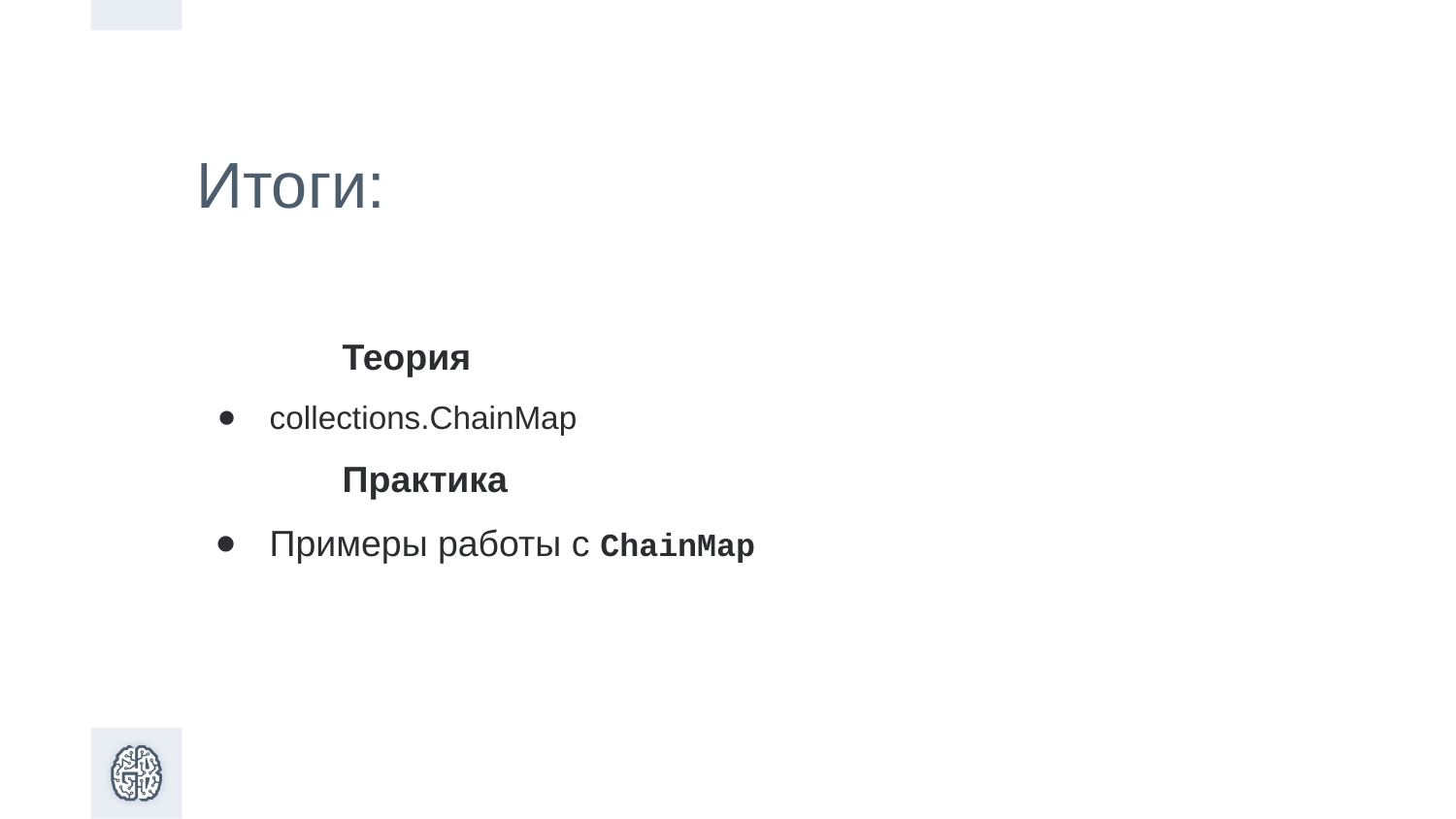

Итоги:
Теория
collections.ChainMap
Практика
Примеры работы с ChainMap